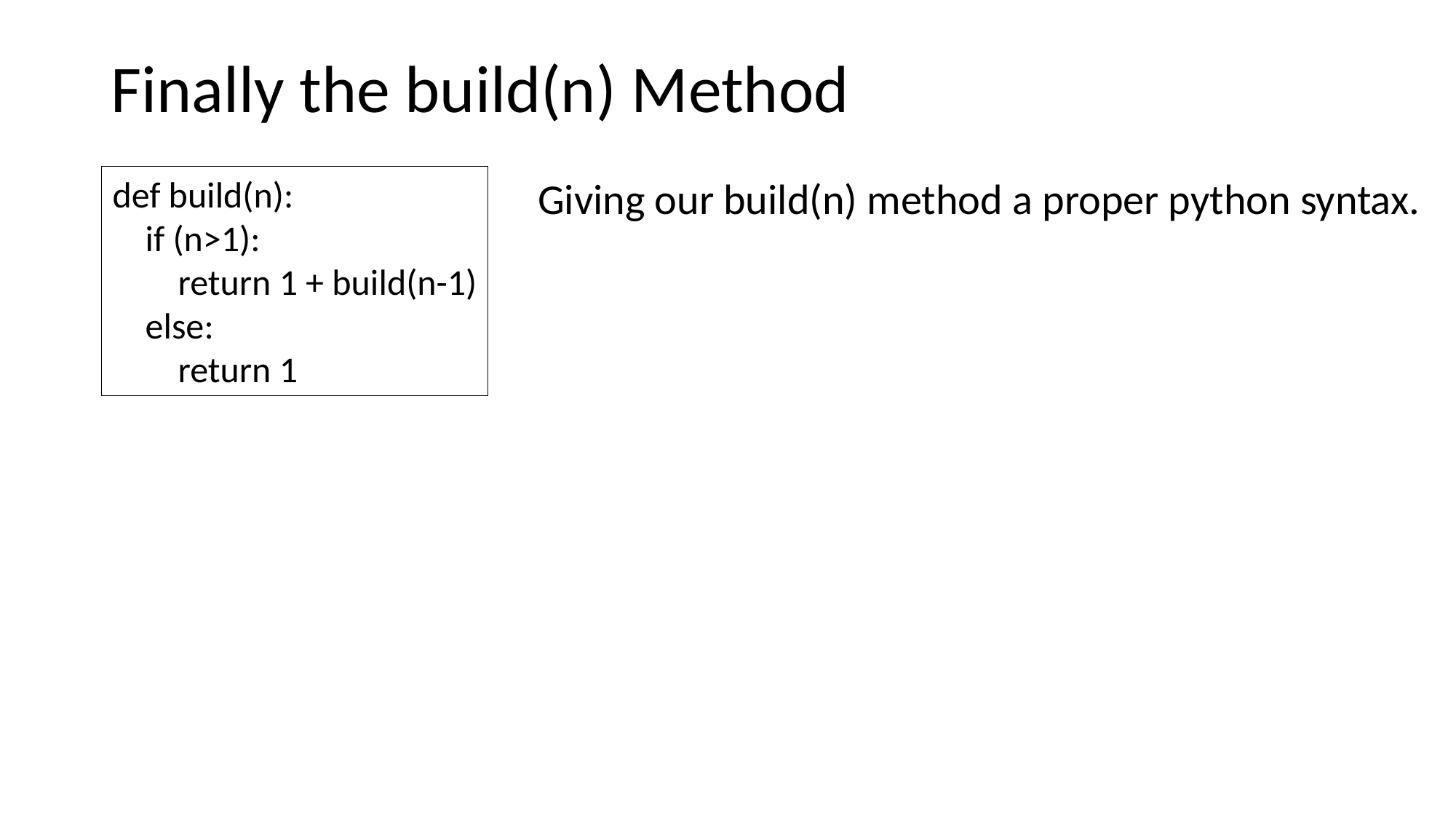

# Finally the build(n) Method
def build(n):
    if (n>1):
        return 1 + build(n-1)
    else:
        return 1
Giving our build(n) method a proper python syntax.